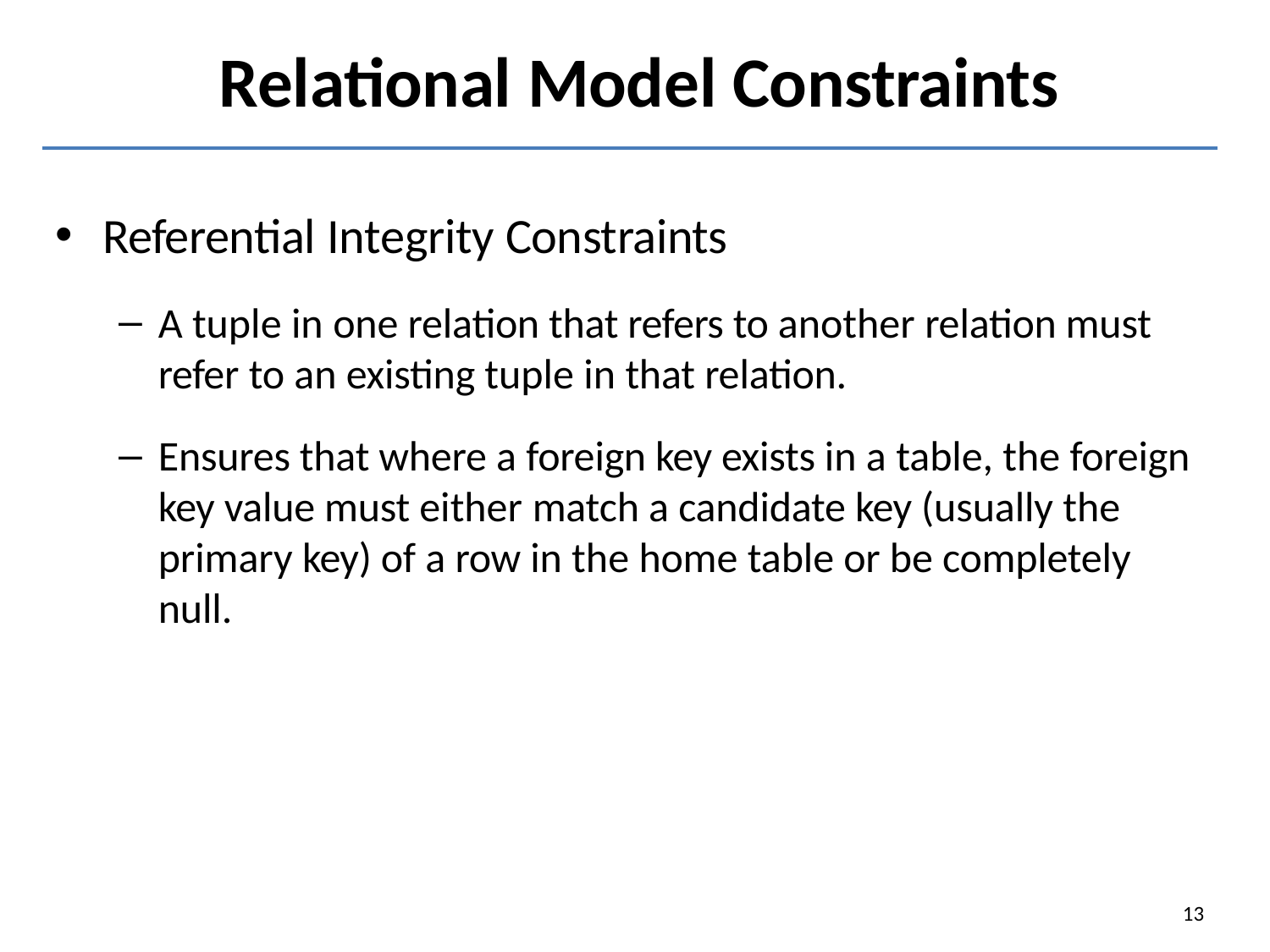

# Relational Model Constraints
Referential Integrity Constraints
A tuple in one relation that refers to another relation must  refer to an existing tuple in that relation.
Ensures that where a foreign key exists in a table, the foreign  key value must either match a candidate key (usually the  primary key) of a row in the home table or be completely  null.
13